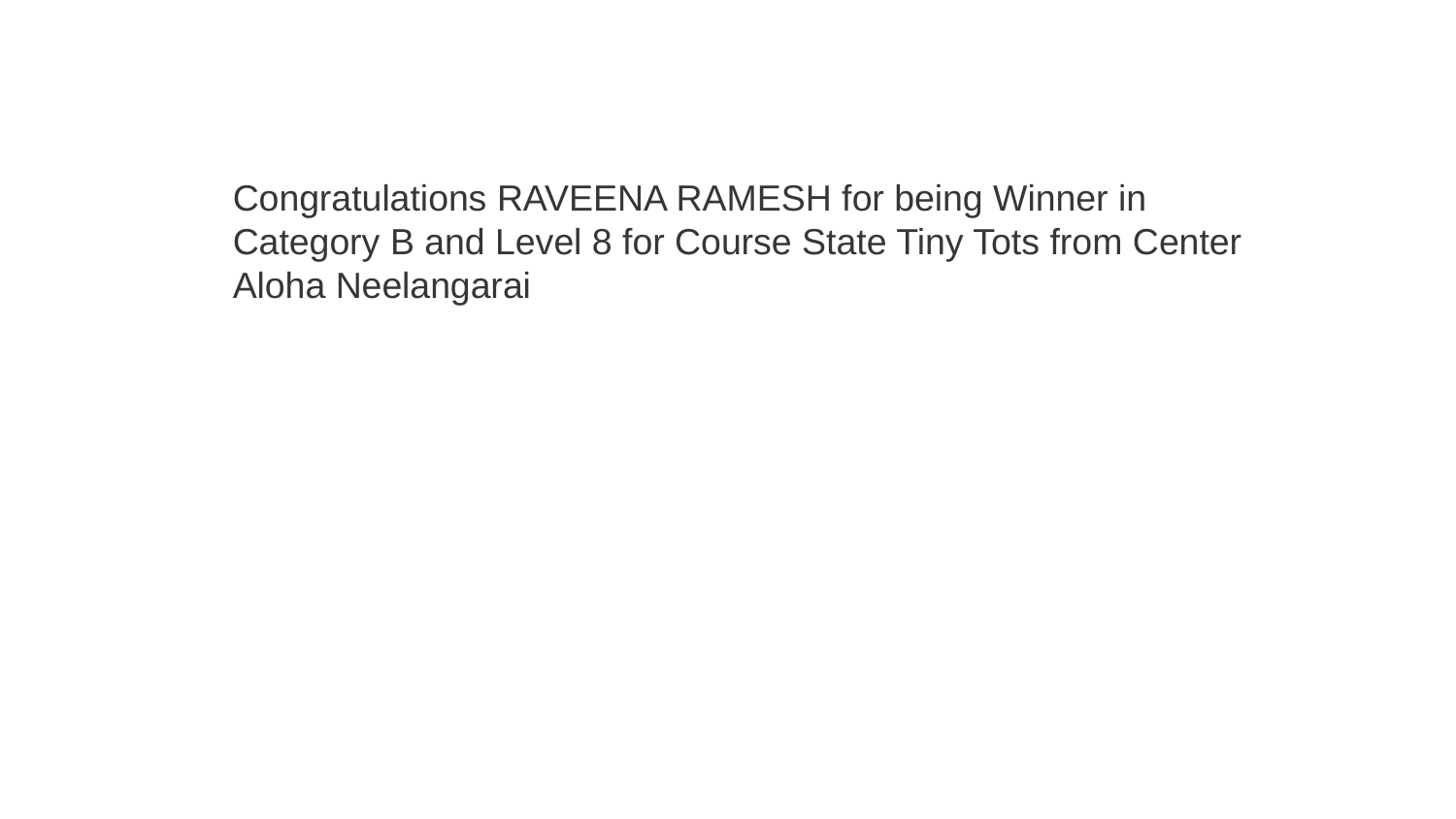

Congratulations RAVEENA RAMESH for being Winner in Category B and Level 8 for Course State Tiny Tots from Center Aloha Neelangarai